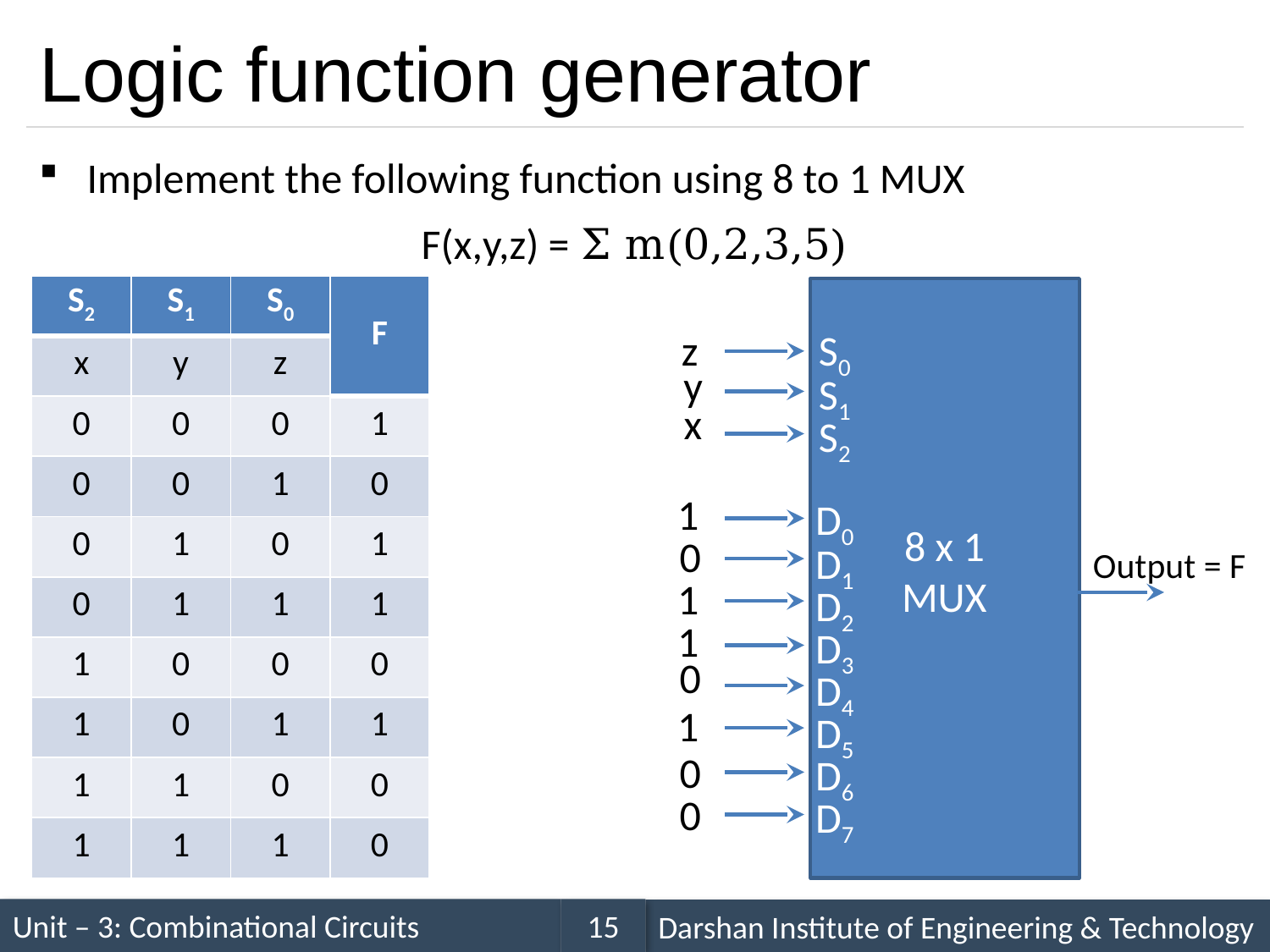

# Logic function generator
Implement the following function using 8 to 1 MUX
F(x,y,z) = Σ m(0,2,3,5)
| S2 | S1 | S0 | F |
| --- | --- | --- | --- |
| x | y | z |  |
| 0 | 0 | 0 | 1 |
| 0 | 0 | 1 | 0 |
| 0 | 1 | 0 | 1 |
| 0 | 1 | 1 | 1 |
| 1 | 0 | 0 | 0 |
| 1 | 0 | 1 | 1 |
| 1 | 1 | 0 | 0 |
| 1 | 1 | 1 | 0 |

z
S0
y
S1
x
S2
1
D0
8 x 1 MUX
0
D1
Output = F
1
D2
1
D3
0
D4
1
D5
0
D6
0
D7